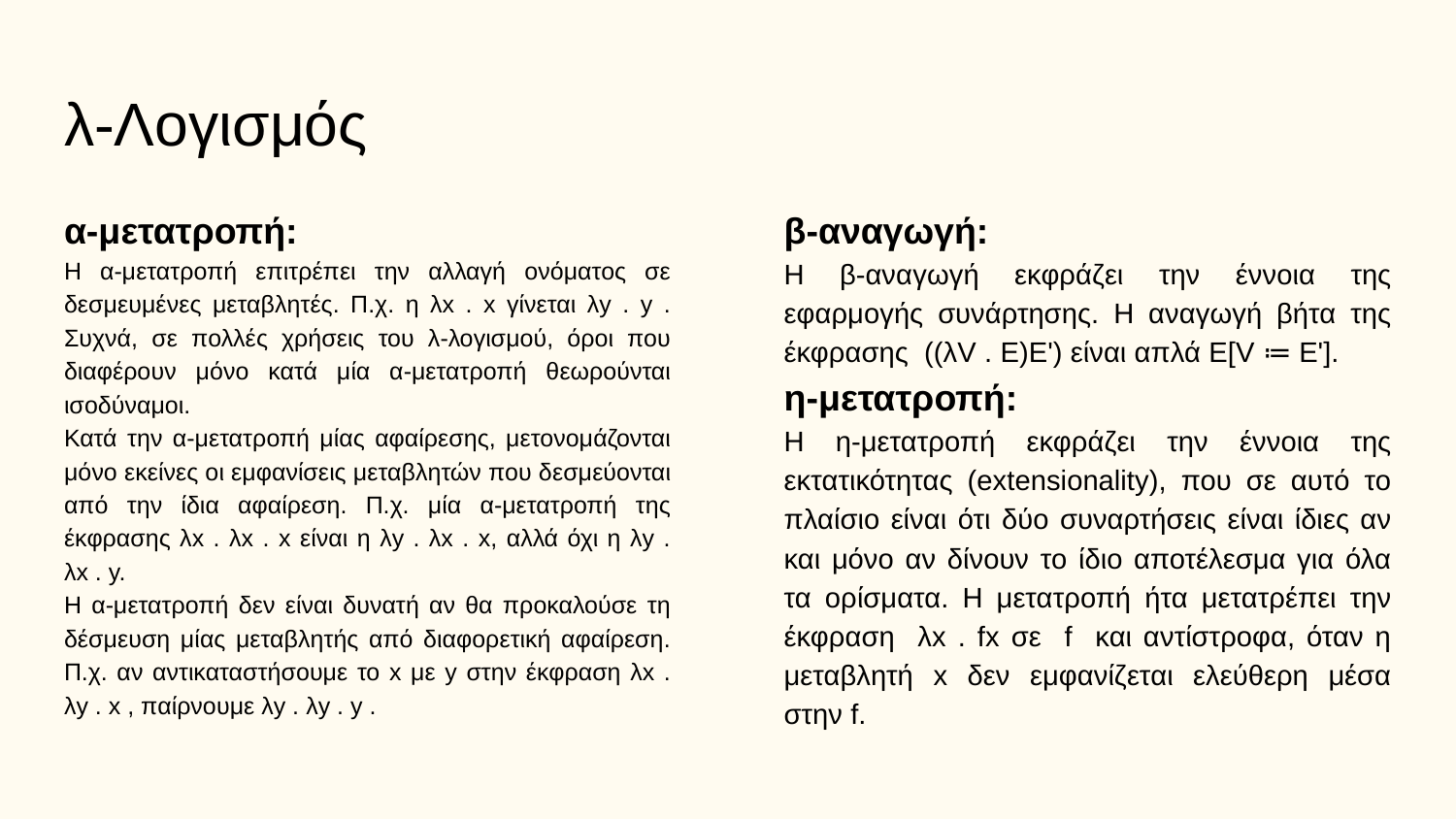

# λ-Λογισμός
α-μετατροπή:
Η α-μετατροπή επιτρέπει την αλλαγή ονόματος σε δεσμευμένες μεταβλητές. Π.χ. η λx . x γίνεται λy . y . Συχνά, σε πολλές χρήσεις του λ-λογισμού, όροι που διαφέρουν μόνο κατά μία α-μετατροπή θεωρούνται ισοδύναμοι.
Κατά την α-μετατροπή μίας αφαίρεσης, μετονομάζονται μόνο εκείνες οι εμφανίσεις μεταβλητών που δεσμεύονται από την ίδια αφαίρεση. Π.χ. μία α-μετατροπή της έκφρασης λx . λx . x είναι η λy . λx . x, αλλά όχι η λy . λx . y.
Η α-μετατροπή δεν είναι δυνατή αν θα προκαλούσε τη δέσμευση μίας μεταβλητής από διαφορετική αφαίρεση. Π.χ. αν αντικαταστήσουμε το x με y στην έκφραση λx . λy . x , παίρνουμε λy . λy . y .

β-αναγωγή:
Η β-αναγωγή εκφράζει την έννοια της εφαρμογής συνάρτησης. Η αναγωγή βήτα της έκφρασης  ((λV . E)E') είναι απλά E[V ≔ E'].
η-μετατροπή:
Η η-μετατροπή εκφράζει την έννοια της εκτατικότητας (extensionality), που σε αυτό το πλαίσιο είναι ότι δύο συναρτήσεις είναι ίδιες αν και μόνο αν δίνουν το ίδιο αποτέλεσμα για όλα τα ορίσματα. Η μετατροπή ήτα μετατρέπει την έκφραση  λx . fx σε  f  και αντίστροφα, όταν η μεταβλητή x δεν εμφανίζεται ελεύθερη μέσα στην f.